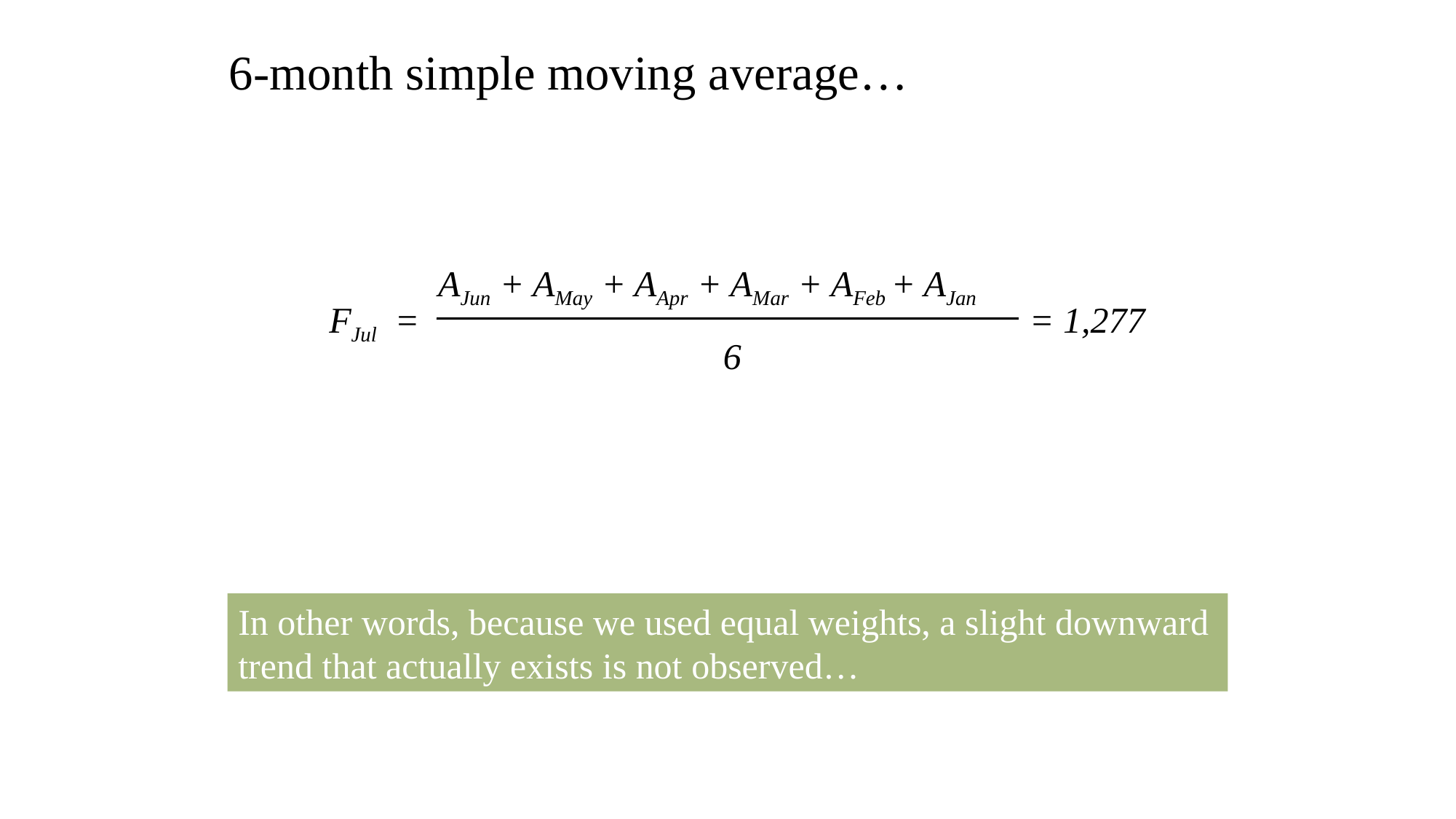

6-month simple moving average…
AJun + AMay + AApr + AMar + AFeb + AJan
FJul  =
= 1,277

6
In other words, because we used equal weights, a slight downward trend that actually exists is not observed…